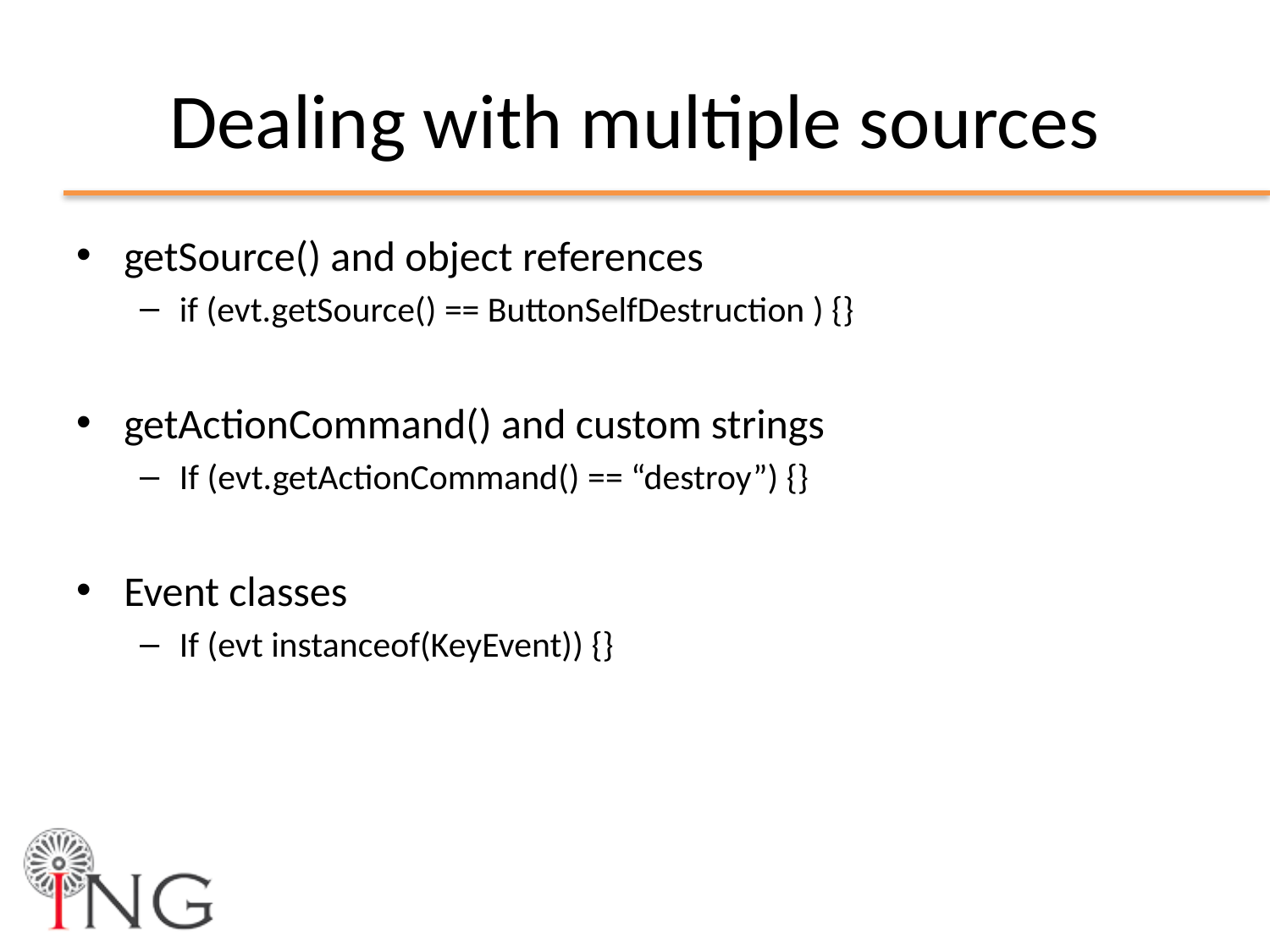

# Dealing with multiple sources
getSource() and object references
if (evt.getSource() == ButtonSelfDestruction ) {}

getActionCommand() and custom strings
If (evt.getActionCommand() == “destroy”) {}

Event classes
If (evt instanceof(KeyEvent)) {}